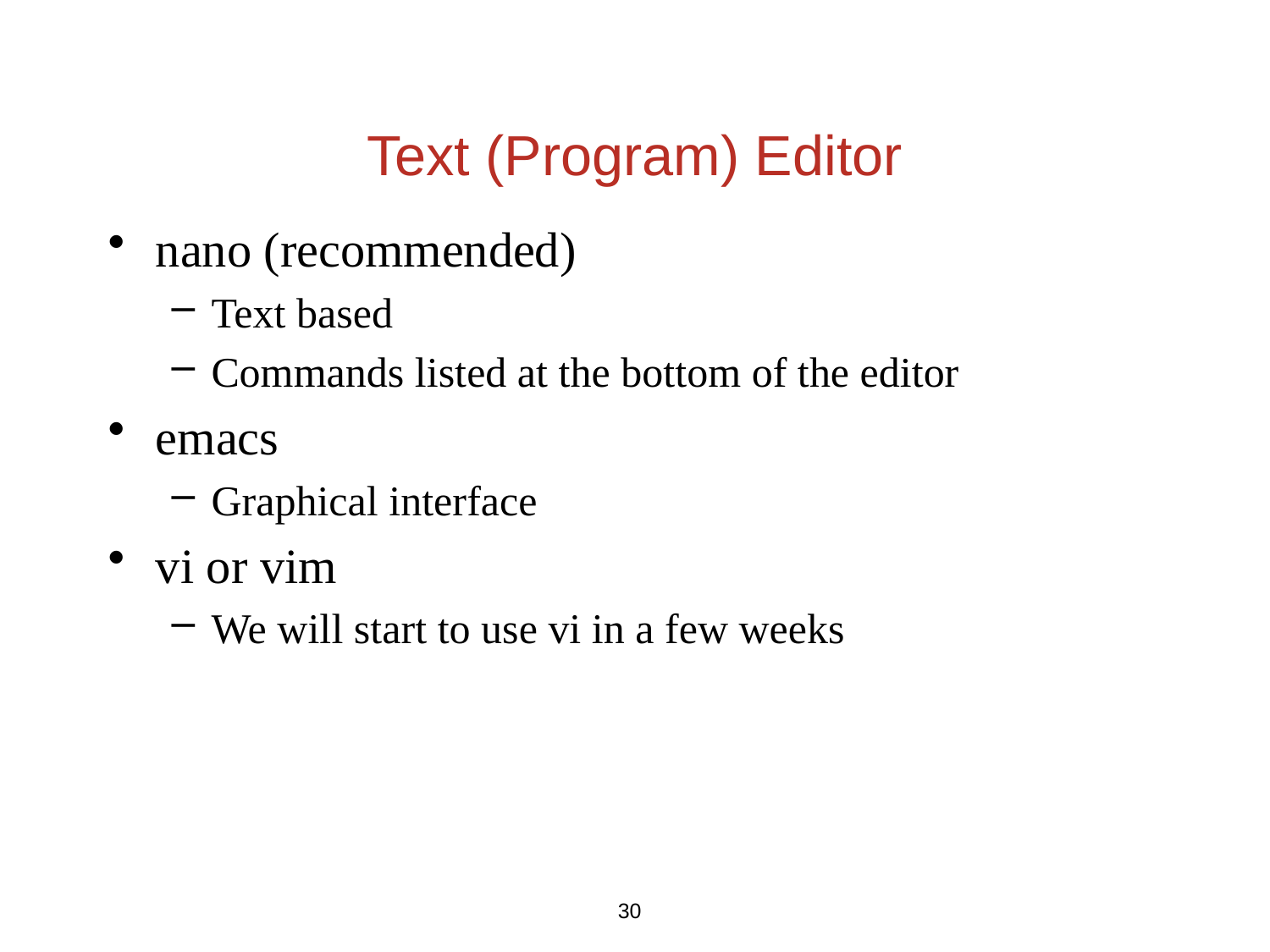

# Text (Program) Editor
nano (recommended)
Text based
Commands listed at the bottom of the editor
emacs
Graphical interface
vi or vim
We will start to use vi in a few weeks

30